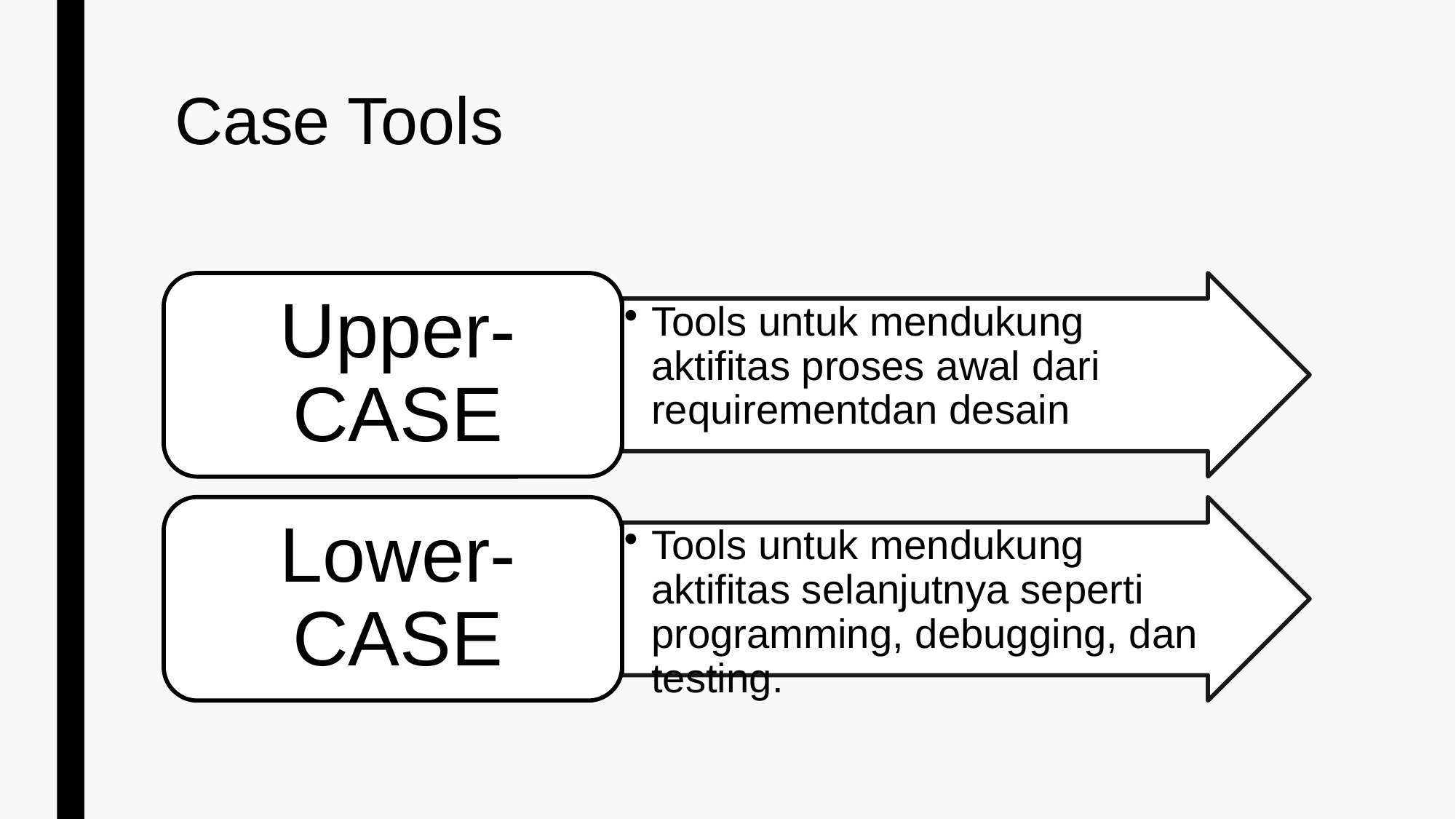

# Case Tools
Tools untuk mendukung aktifitas proses awal dari requirementdan desain
Upper-CASE
Tools untuk mendukung aktifitas selanjutnya seperti programming, debugging, dan testing.
Lower- CASE